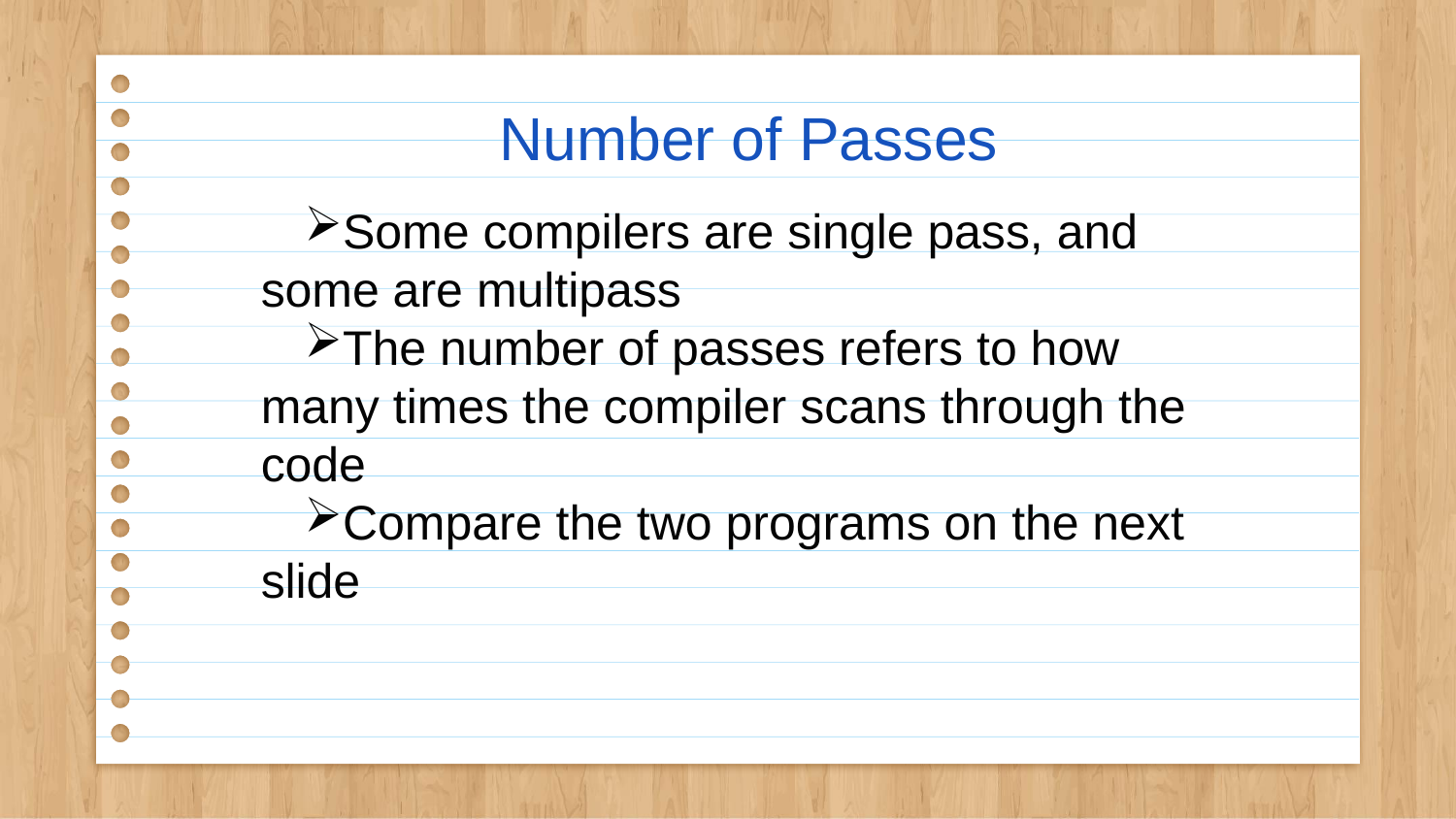

# Number of Passes
Some compilers are single pass, and some are multipass
The number of passes refers to how many times the compiler scans through the code
Compare the two programs on the next slide